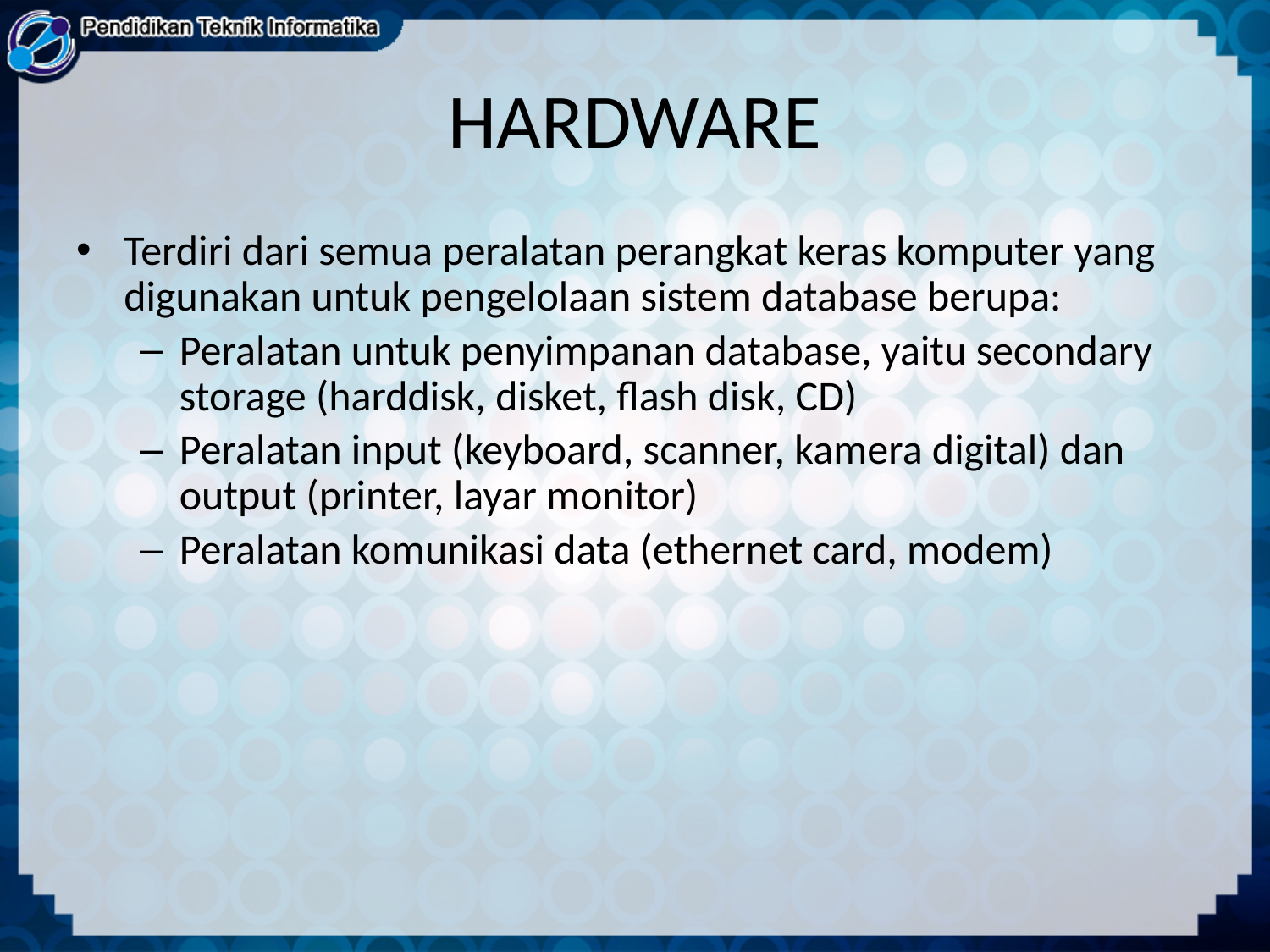

# HARDWARE
Terdiri dari semua peralatan perangkat keras komputer yang digunakan untuk pengelolaan sistem database berupa:
Peralatan untuk penyimpanan database, yaitu secondary storage (harddisk, disket, flash disk, CD)
Peralatan input (keyboard, scanner, kamera digital) dan output (printer, layar monitor)
Peralatan komunikasi data (ethernet card, modem)